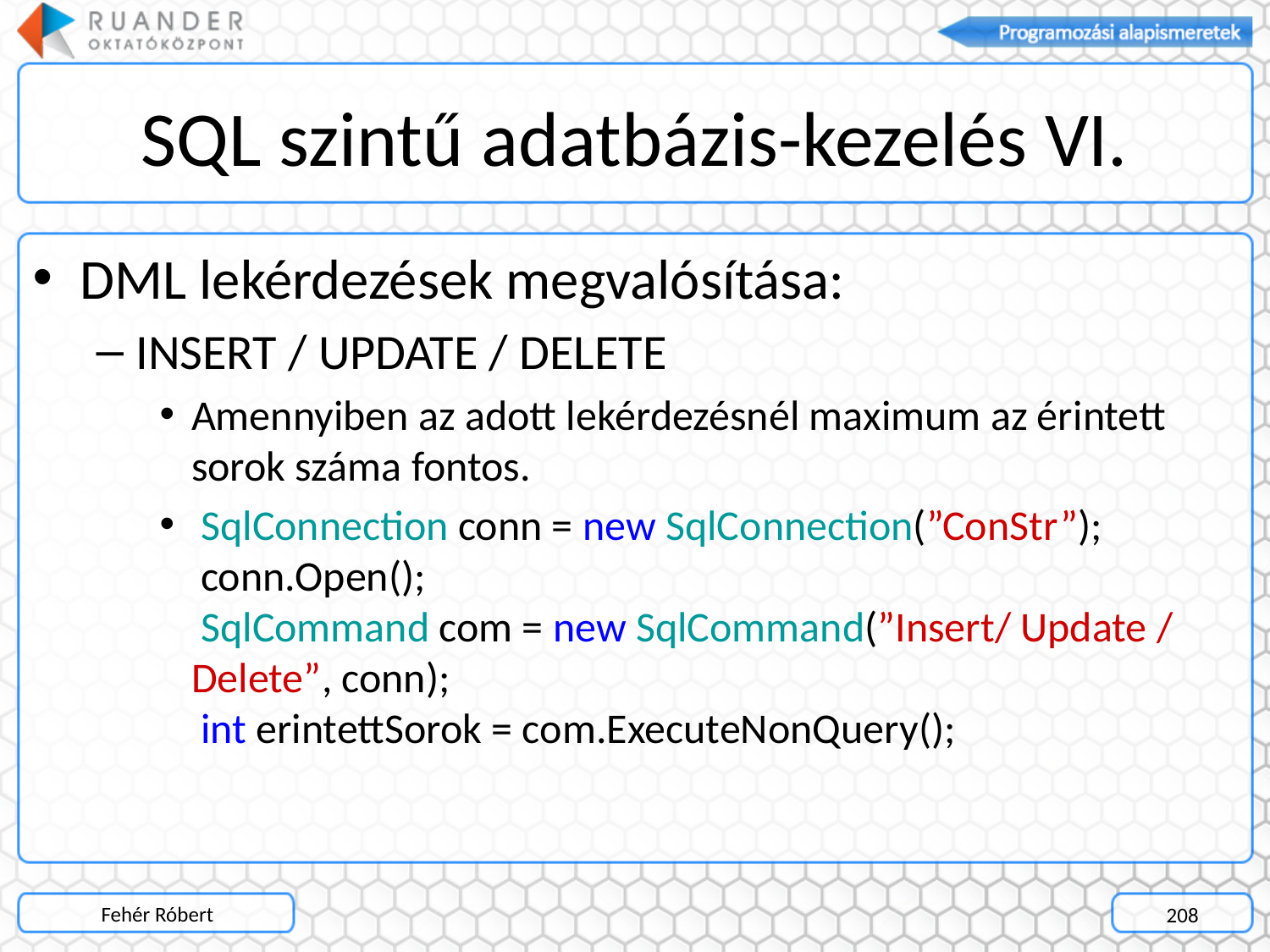

# SQL szintű adatbázis-kezelés VI.
DML lekérdezések megvalósítása:
INSERT / Update / Delete
Amennyiben az adott lekérdezésnél maximum az érintett sorok száma fontos.
 SqlConnection conn = new SqlConnection(”ConStr”);
 conn.Open();
 SqlCommand com = new SqlCommand(”Insert/ Update / Delete”, conn);
 int erintettSorok = com.ExecuteNonQuery();
Fehér Róbert
208